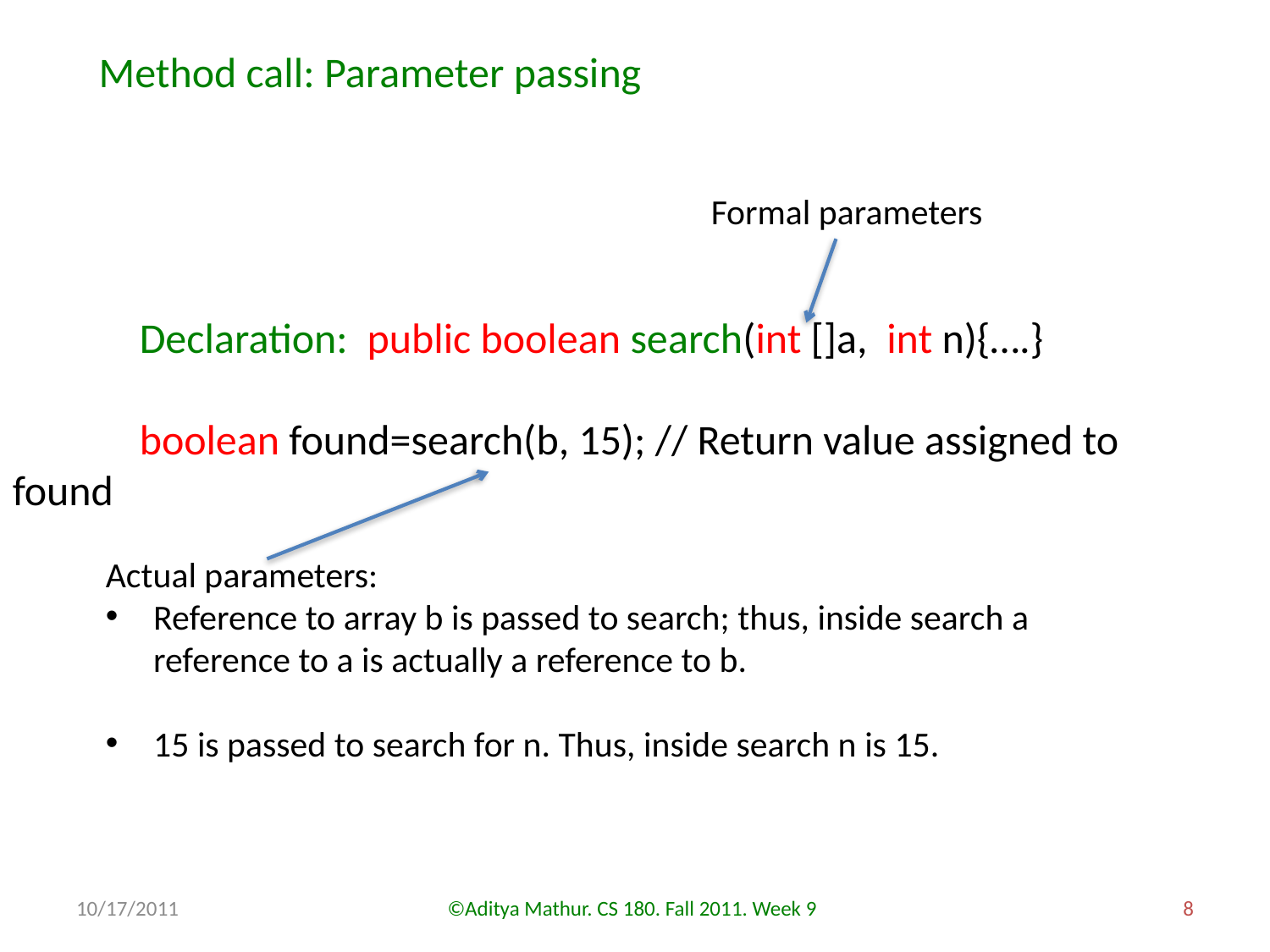

Method call: Parameter passing
Formal parameters
	Declaration:  public boolean search(int []a,  int n){….}
	boolean found=search(b, 15); // Return value assigned to found
Actual parameters:
Reference to array b is passed to search; thus, inside search a reference to a is actually a reference to b.

15 is passed to search for n. Thus, inside search n is 15.
10/17/2011
©Aditya Mathur. CS 180. Fall 2011. Week 9
8